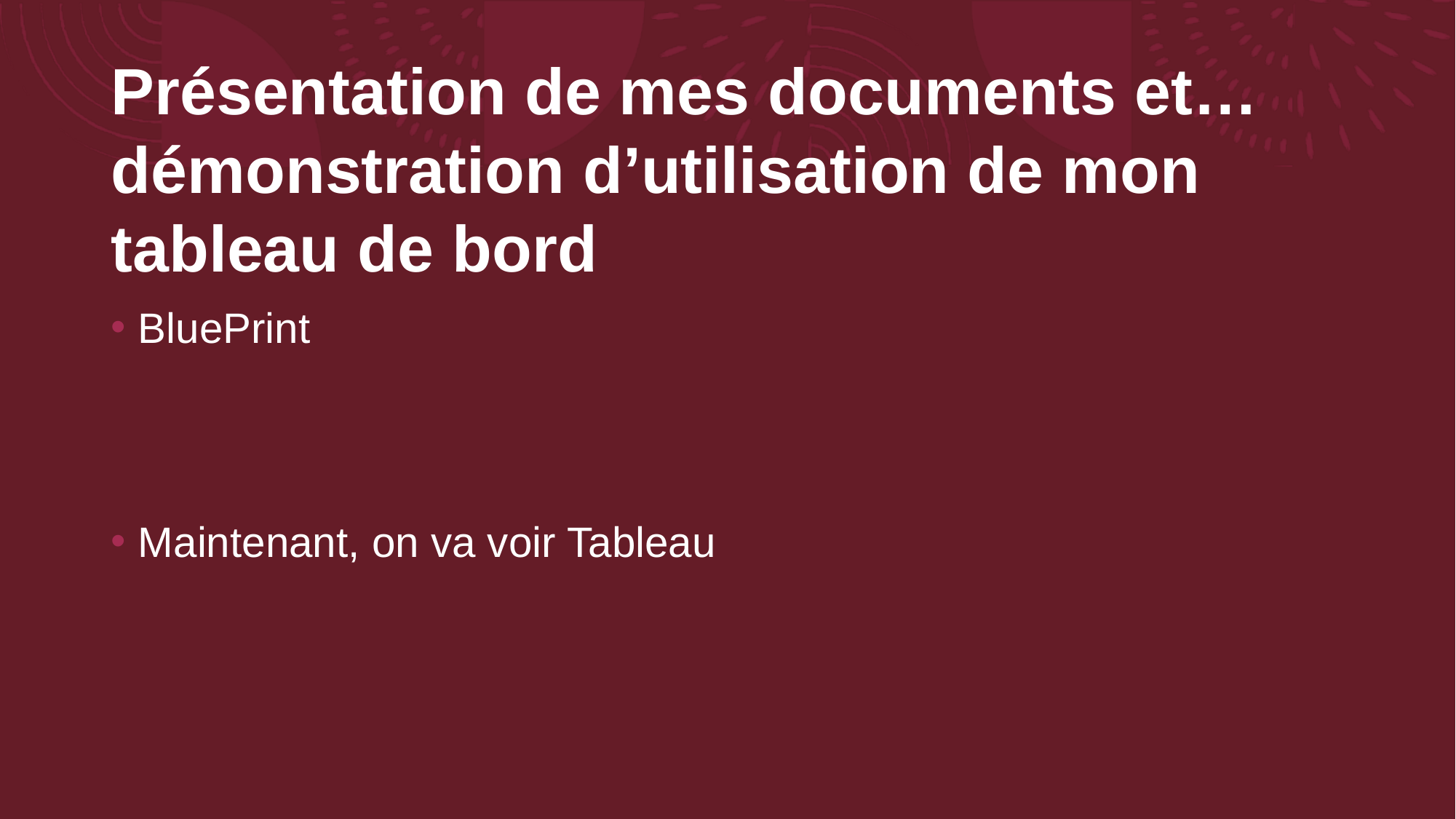

# Présentation de mes documents et… démonstration d’utilisation de mon tableau de bord
BluePrint

Maintenant, on va voir Tableau